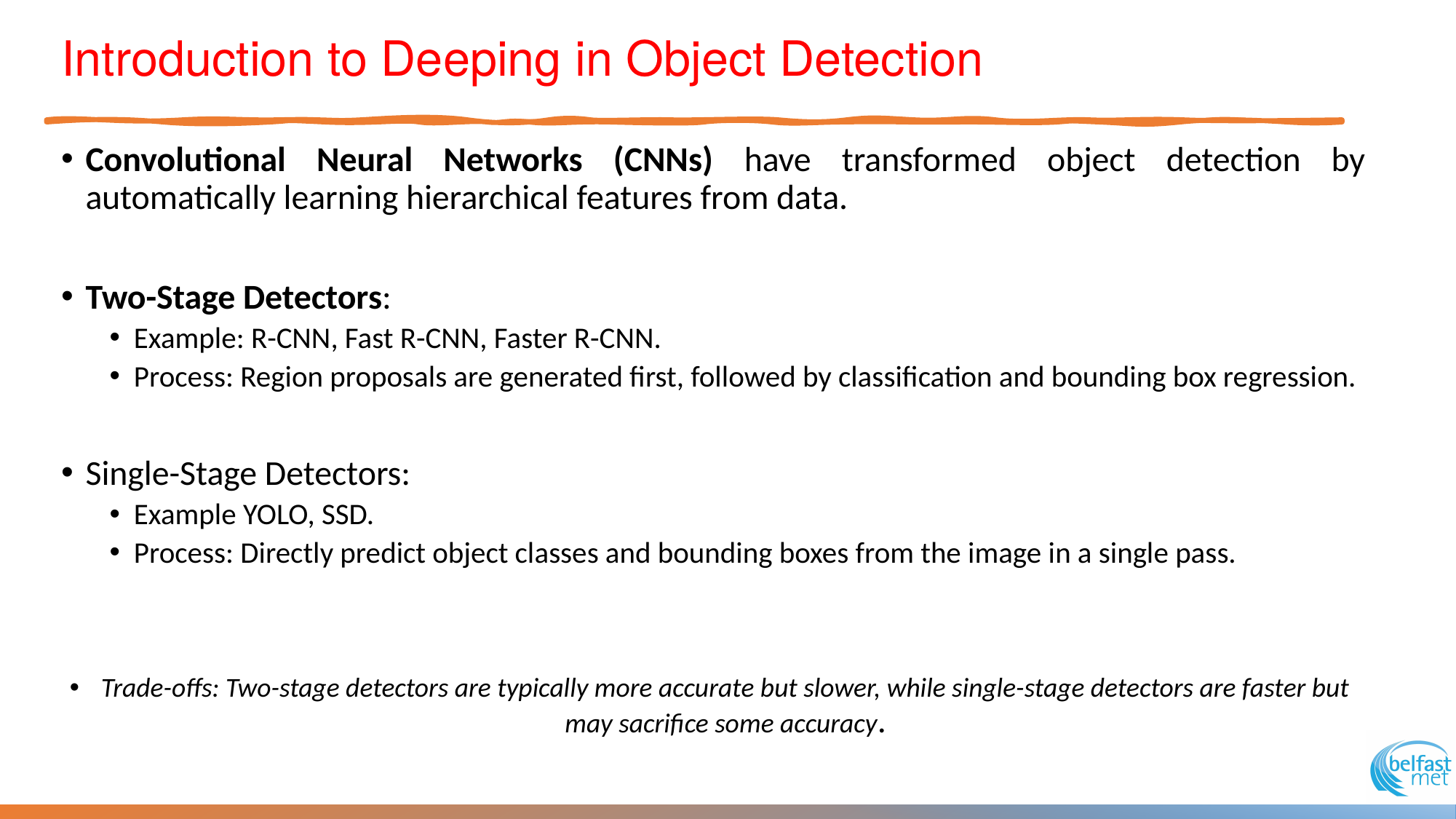

# Introduction to Deeping in Object Detection
Convolutional Neural Networks (CNNs) have transformed object detection by automatically learning hierarchical features from data.

Two-Stage Detectors:
Example: R-CNN, Fast R-CNN, Faster R-CNN.
Process: Region proposals are generated first, followed by classification and bounding box regression.

Single-Stage Detectors:
Example YOLO, SSD.
Process: Directly predict object classes and bounding boxes from the image in a single pass.

Trade-offs: Two-stage detectors are typically more accurate but slower, while single-stage detectors are faster but may sacrifice some accuracy.